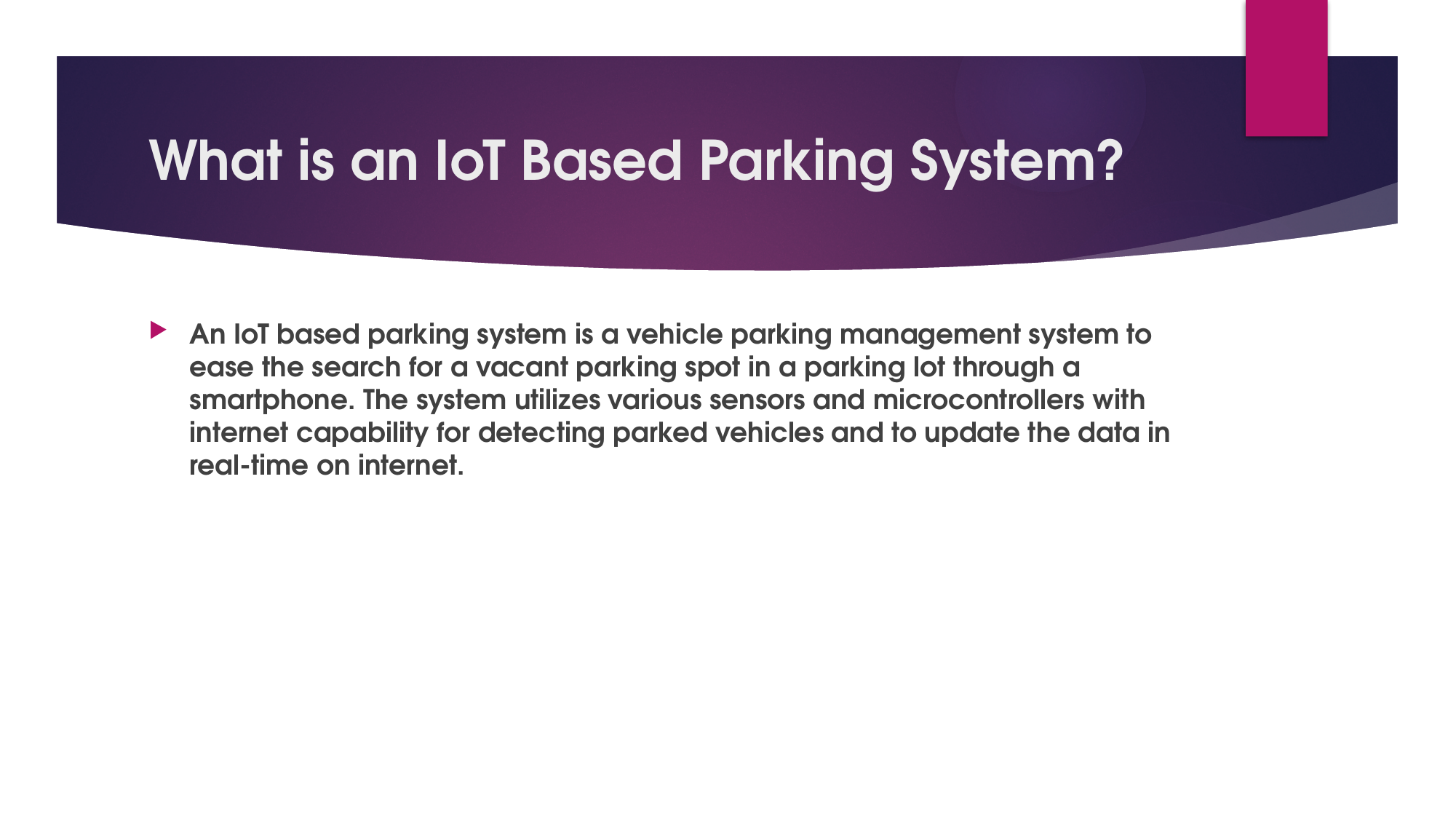

# What is an IoT Based Parking System?
An IoT based parking system is a vehicle parking management system to ease the search for a vacant parking spot in a parking lot through a smartphone. The system utilizes various sensors and microcontrollers with internet capability for detecting parked vehicles and to update the data in real-time on internet.